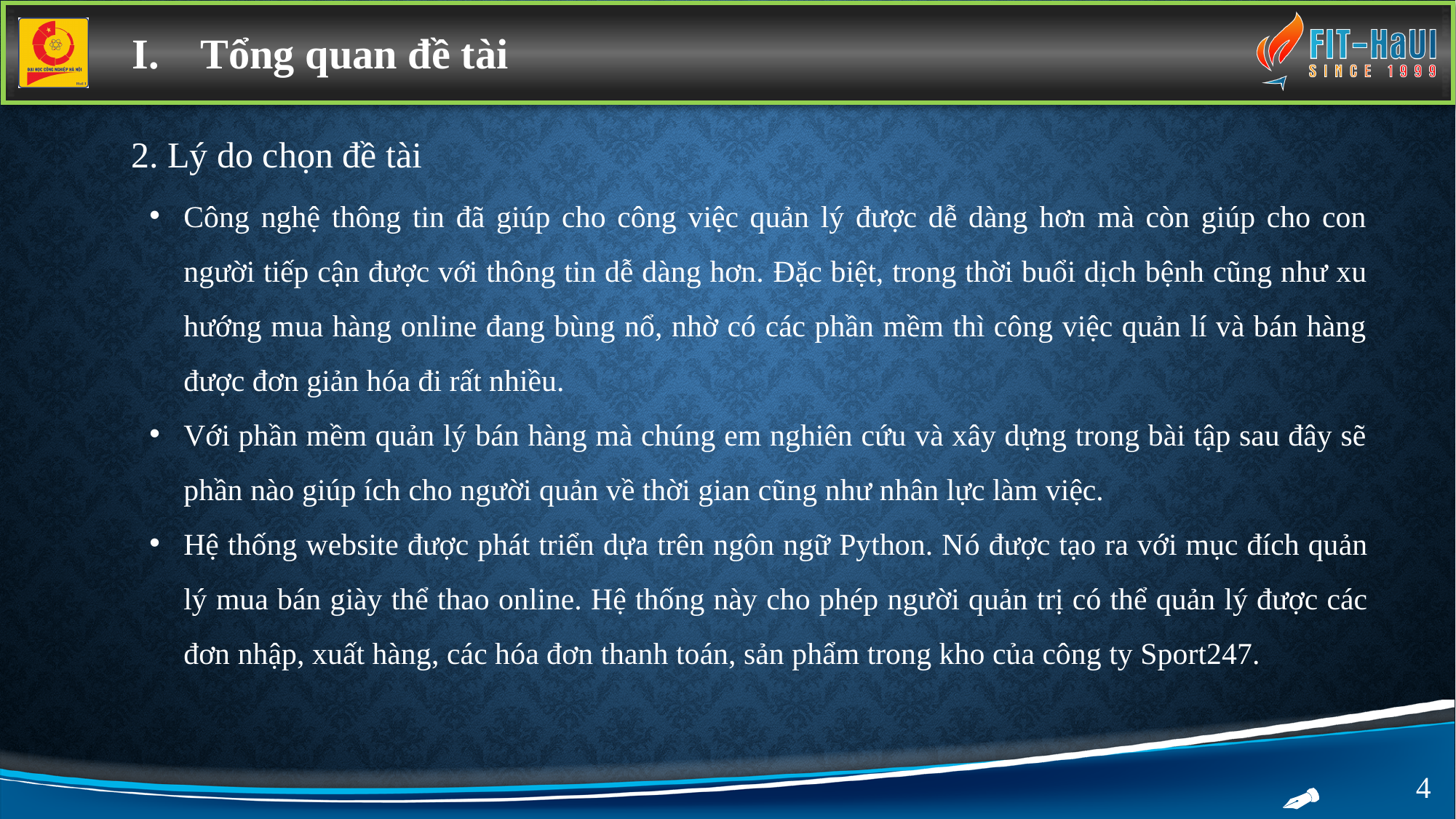

Tổng quan đề tài
2. Lý do chọn đề tài
Công nghệ thông tin đã giúp cho công việc quản lý được dễ dàng hơn mà còn giúp cho con người tiếp cận được với thông tin dễ dàng hơn. Đặc biệt, trong thời buổi dịch bệnh cũng như xu hướng mua hàng online đang bùng nổ, nhờ có các phần mềm thì công việc quản lí và bán hàng được đơn giản hóa đi rất nhiều.
Với phần mềm quản lý bán hàng mà chúng em nghiên cứu và xây dựng trong bài tập sau đây sẽ phần nào giúp ích cho người quản về thời gian cũng như nhân lực làm việc.
Hệ thống website được phát triển dựa trên ngôn ngữ Python. Nó được tạo ra với mục đích quản lý mua bán giày thể thao online. Hệ thống này cho phép người quản trị có thể quản lý được các đơn nhập, xuất hàng, các hóa đơn thanh toán, sản phẩm trong kho của công ty Sport247.
4